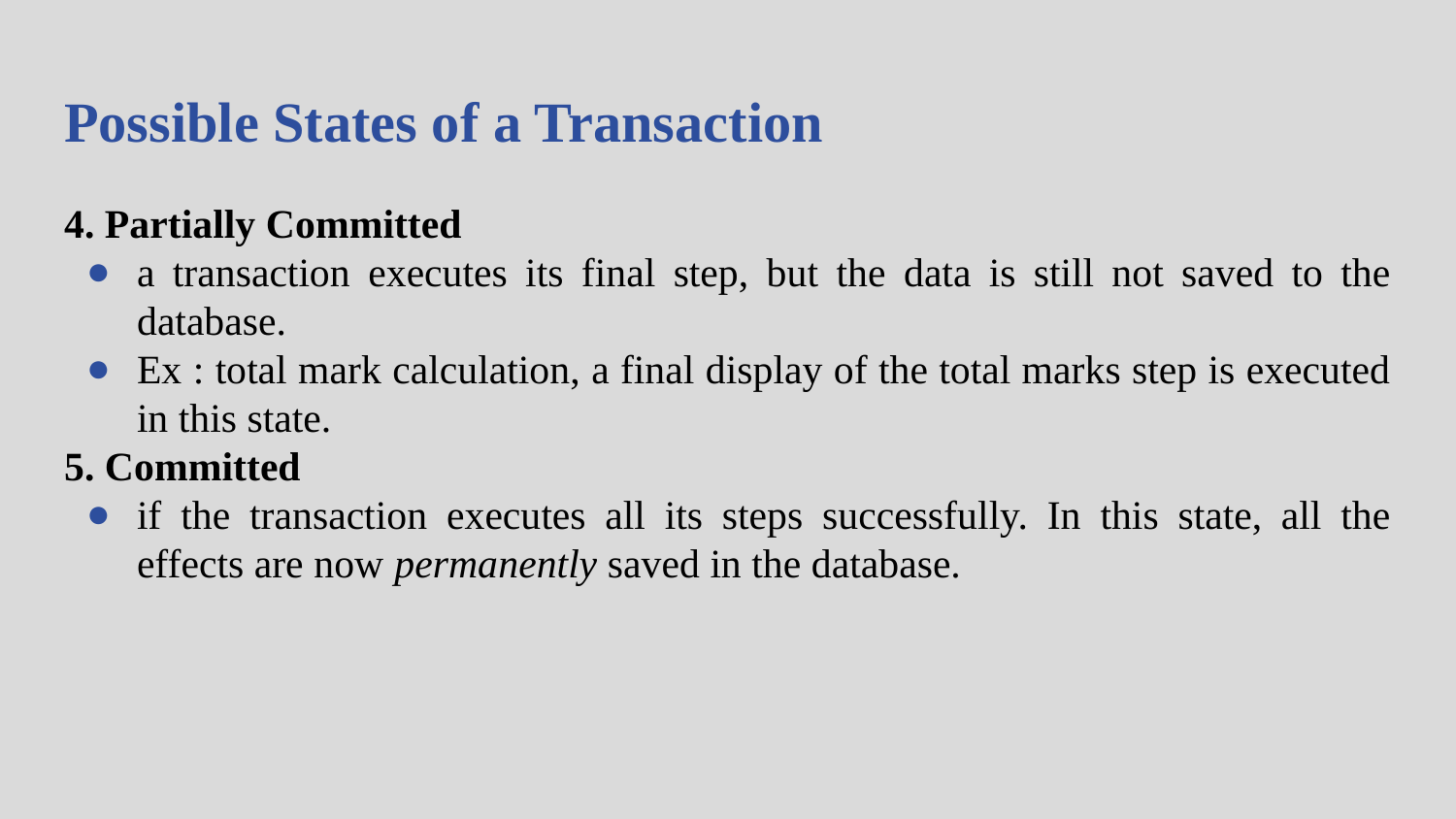

# Possible States of a Transaction
4. Partially Committed
a transaction executes its final step, but the data is still not saved to the database.
Ex : total mark calculation, a final display of the total marks step is executed in this state.
5. Committed
if the transaction executes all its steps successfully. In this state, all the effects are now permanently saved in the database.